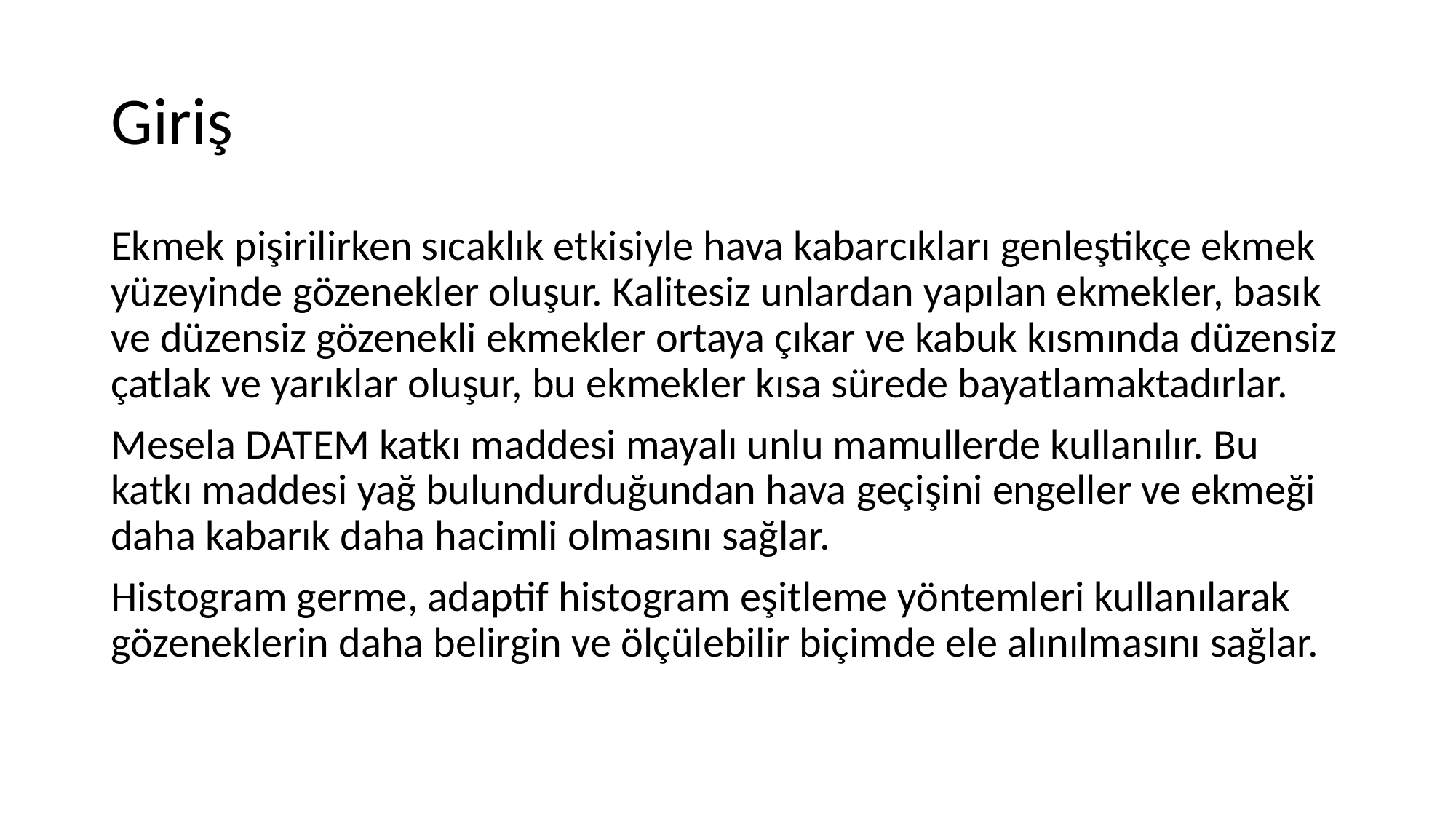

# Giriş
Ekmek pişirilirken sıcaklık etkisiyle hava kabarcıkları genleştikçe ekmek yüzeyinde gözenekler oluşur. Kalitesiz unlardan yapılan ekmekler, basık ve düzensiz gözenekli ekmekler ortaya çıkar ve kabuk kısmında düzensiz çatlak ve yarıklar oluşur, bu ekmekler kısa sürede bayatlamaktadırlar.
Mesela DATEM katkı maddesi mayalı unlu mamullerde kullanılır. Bu katkı maddesi yağ bulundurduğundan hava geçişini engeller ve ekmeği daha kabarık daha hacimli olmasını sağlar.
Histogram germe, adaptif histogram eşitleme yöntemleri kullanılarak gözeneklerin daha belirgin ve ölçülebilir biçimde ele alınılmasını sağlar.